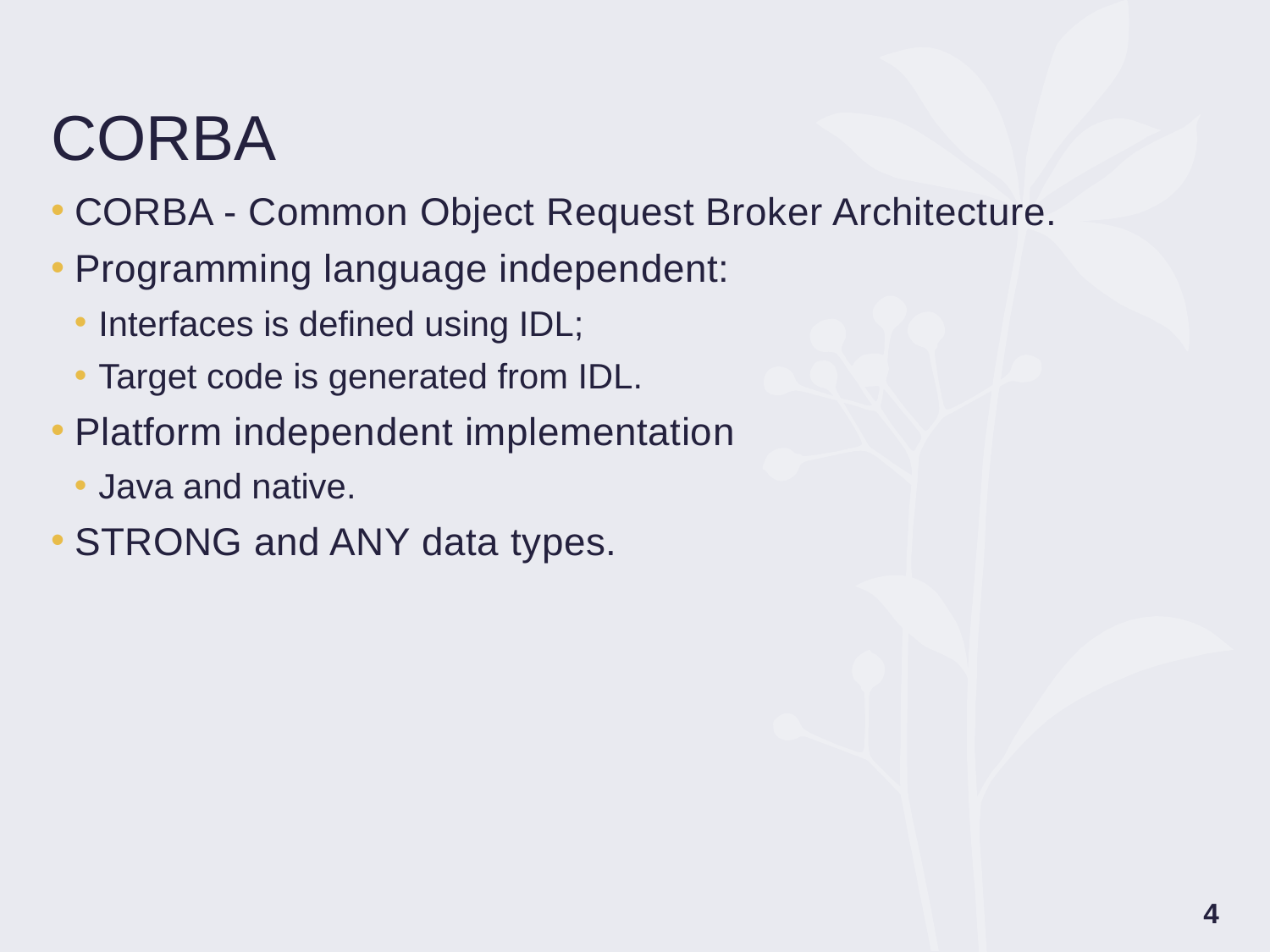

# CORBA
CORBA - Common Object Request Broker Architecture.
Programming language independent:
Interfaces is defined using IDL;
Target code is generated from IDL.
Platform independent implementation
Java and native.
STRONG and ANY data types.

4